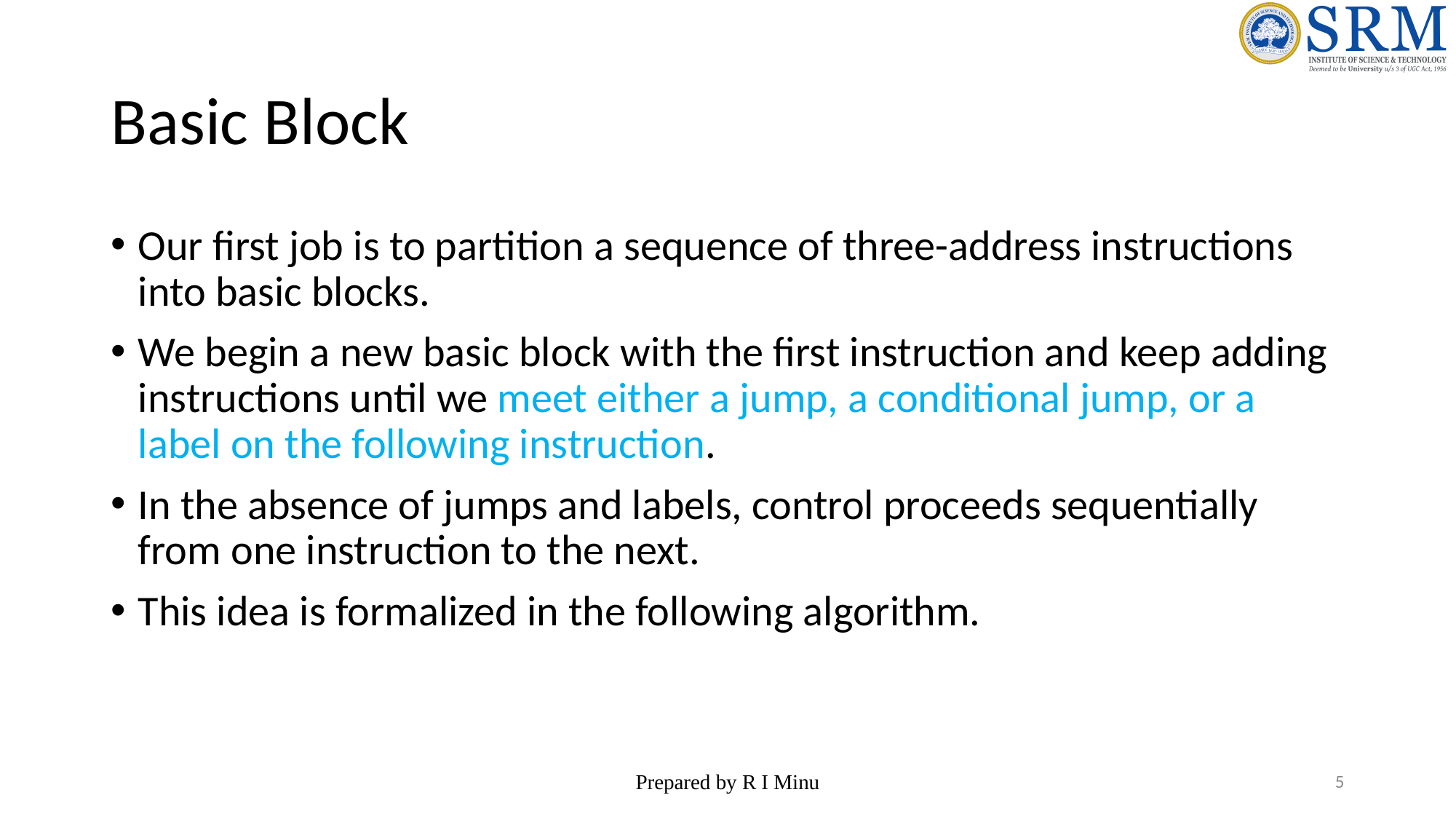

# Basic Block
Our first job is to partition a sequence of three-address instructions into basic blocks.
We begin a new basic block with the first instruction and keep adding instructions until we meet either a jump, a conditional jump, or a label on the following instruction.
In the absence of jumps and labels, control proceeds sequentially from one instruction to the next.
This idea is formalized in the following algorithm.
Prepared by R I Minu
5